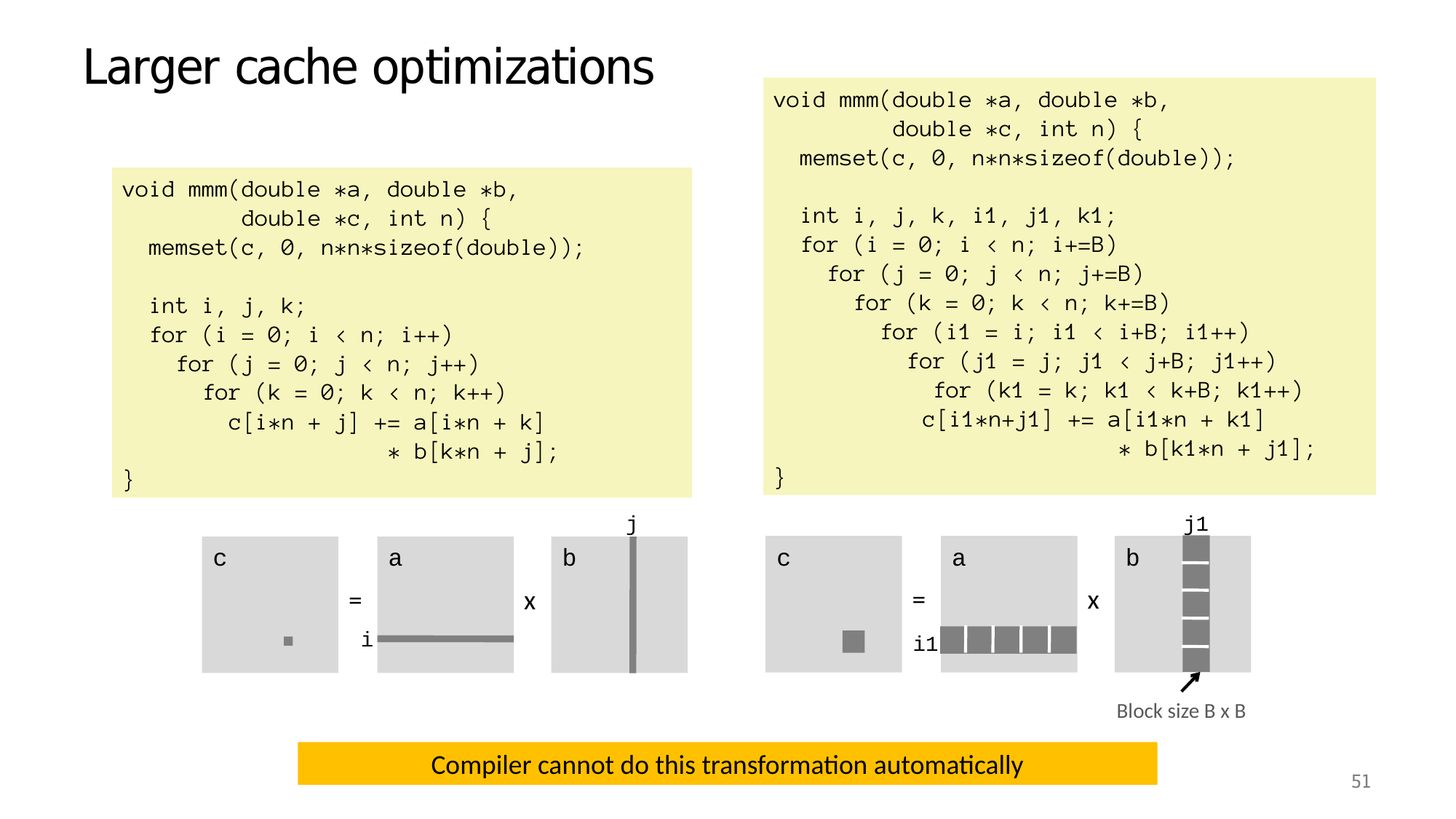

# Larger cache optimizations
void mmm(double *a, double *b,
         double *c, int n) {
  memset(c, 0, n*n*sizeof(double));

  int i, j, k, i1, j1, k1;
  for (i = 0; i < n; i+=B)
    for (j = 0; j < n; j+=B)
      for (k = 0; k < n; k+=B)
        for (i1 = i; i1 < i+B; i1++)
          for (j1 = j; j1 < j+B; j1++)
            for (k1 = k; k1 < k+B; k1++)
	   c[i1*n+j1] += a[i1*n + k1]
                          * b[k1*n + j1];
}
void mmm(double *a, double *b,
         double *c, int n) {
  memset(c, 0, n*n*sizeof(double));

  int i, j, k;
  for (i = 0; i < n; i++)
    for (j = 0; j < n; j++)
      for (k = 0; k < n; k++)
        c[i*n + j] += a[i*n + k]
                    * b[k*n + j];
}
j1
j
c
a
b
c
a
b
=
x
=
x

i
i1

Block size B x B
Compiler cannot do this transformation automatically
51